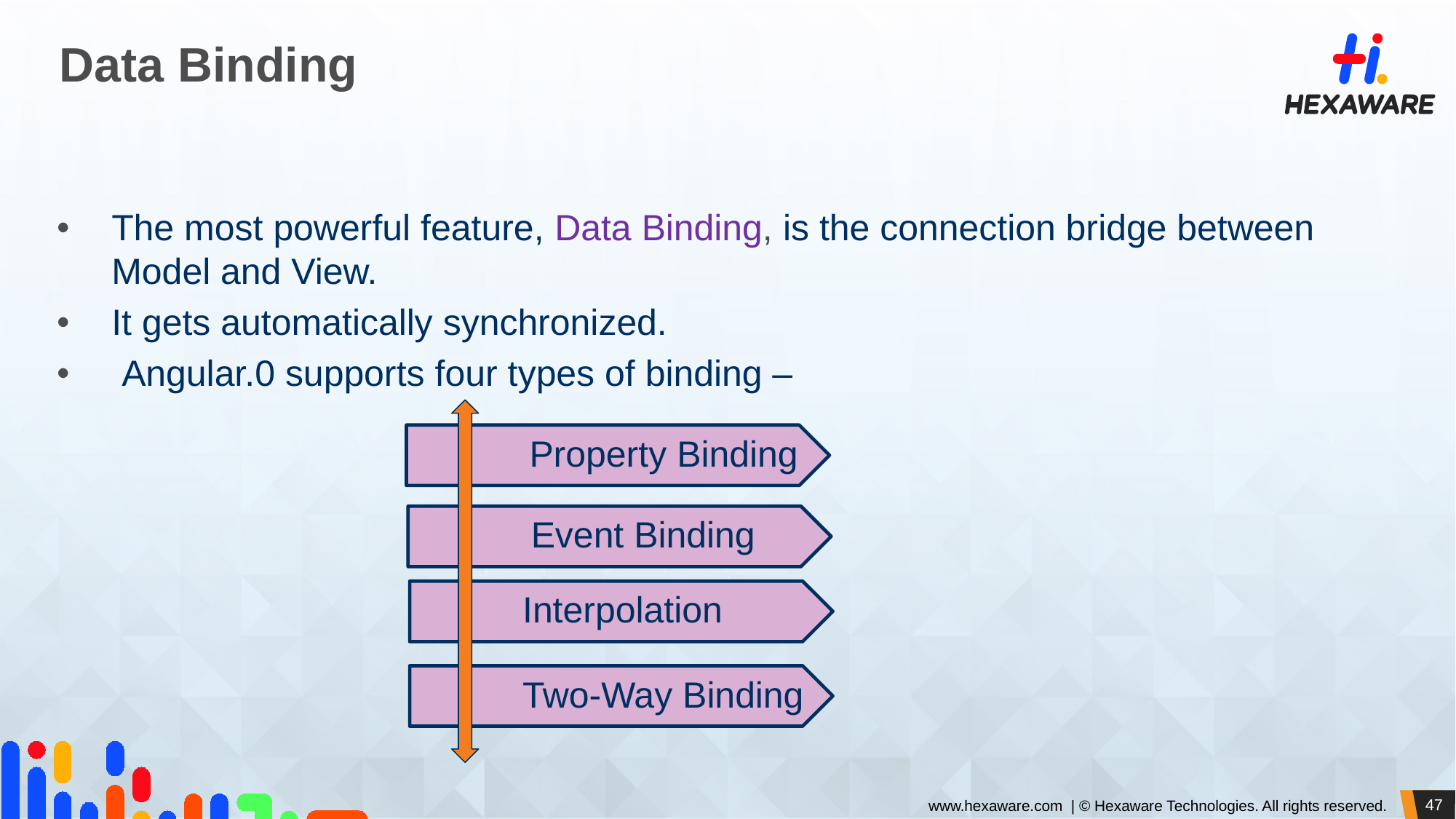

# Data Binding
The most powerful feature, Data Binding, is the connection bridge between Model and View.
It gets automatically synchronized.
 Angular.0 supports four types of binding –

           Property Binding
           Event Binding
          Interpolation
          Two-Way Binding